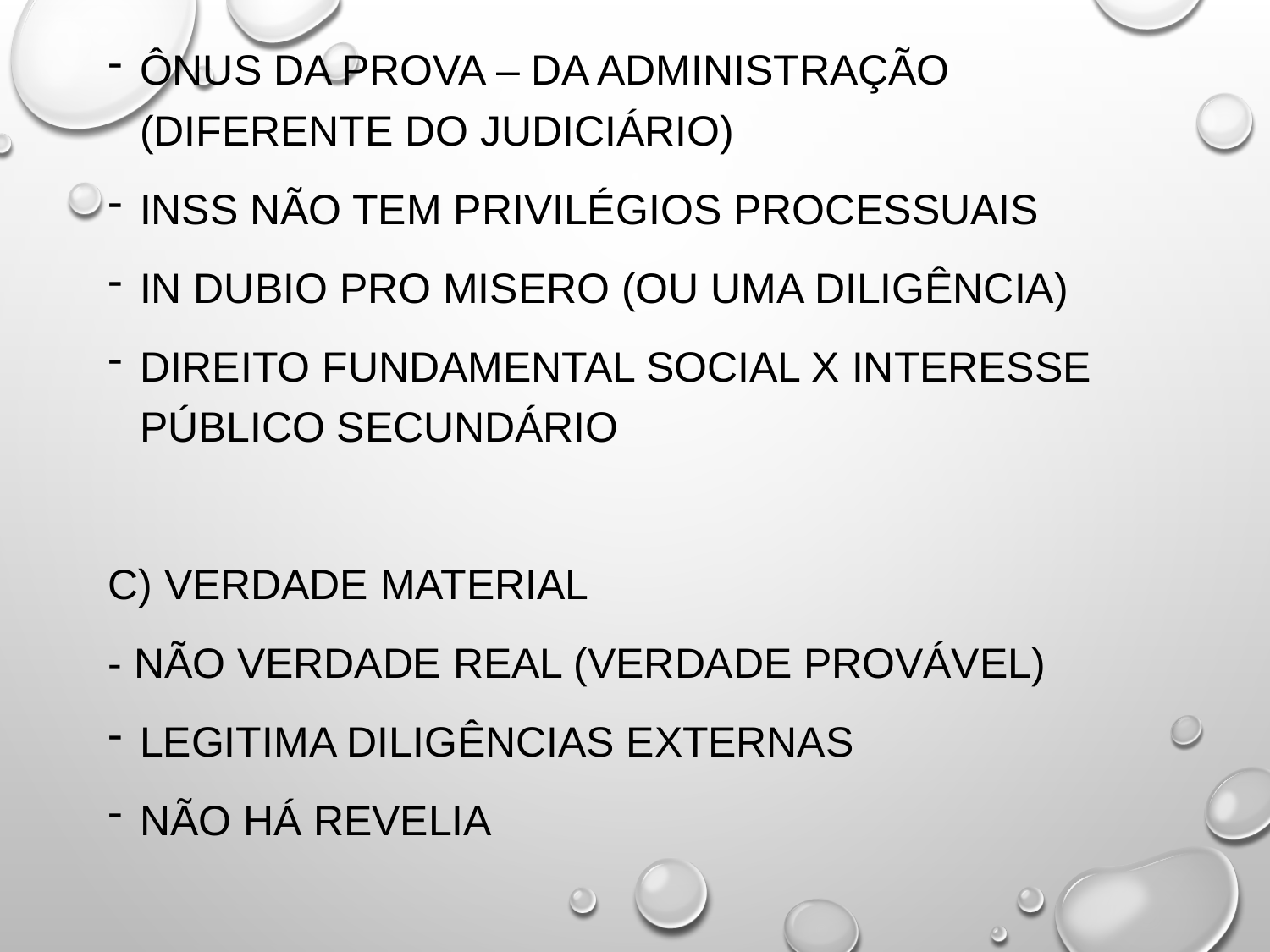

Ônus da prova – da administração (diferente do Judiciário)
INSS não tem privilégios processuais
In dubio pro misero (ou uma diligência)
Direito fundamental social x interesse público secundário

C) VERDADE MATERIAL
- Não verdade real (verdade provável)
Legitima diligências externas
Não há revelia
#